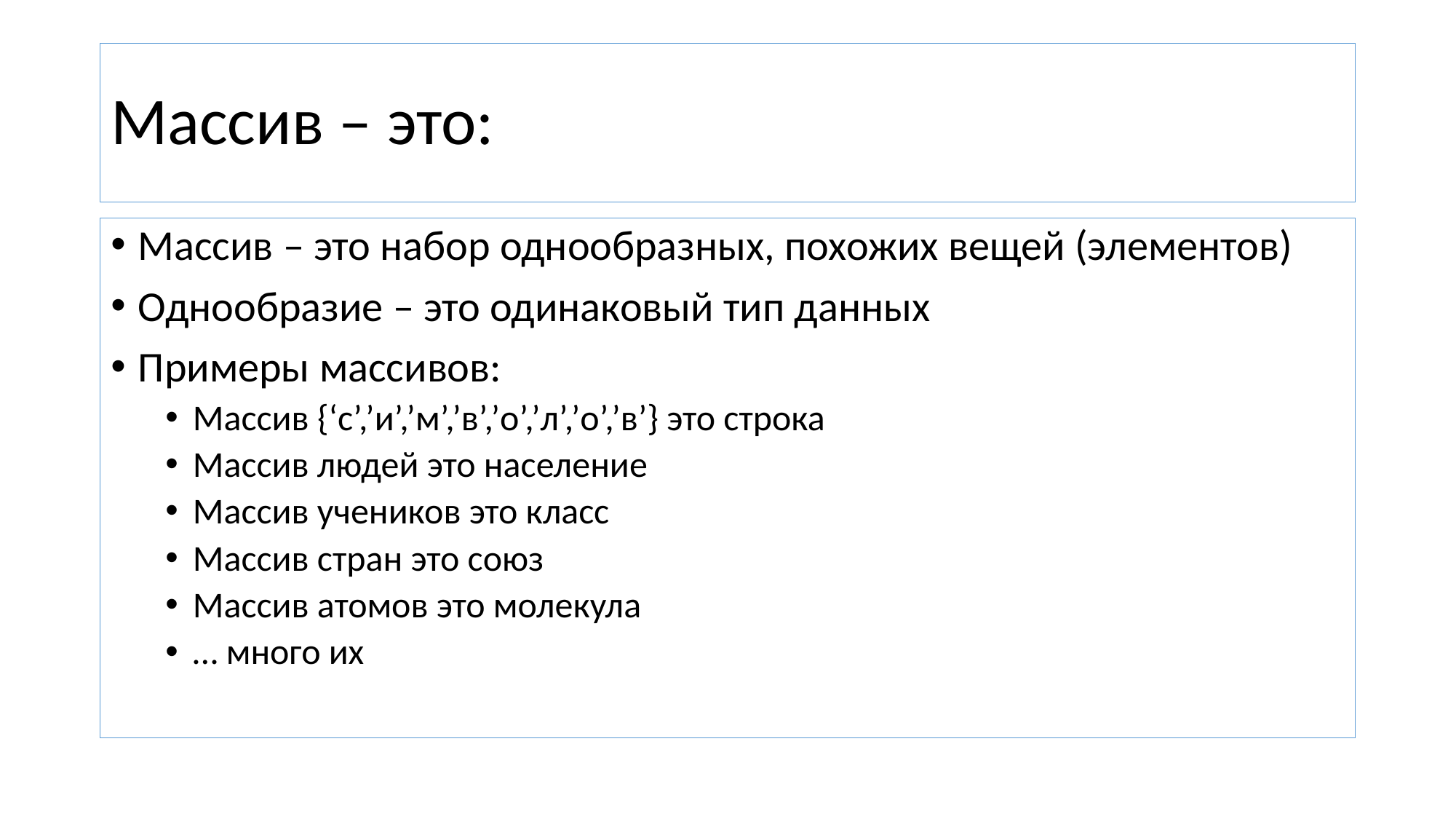

# Массив – это:
Массив – это набор однообразных, похожих вещей (элементов)
Однообразие – это одинаковый тип данных
Примеры массивов:
Массив {‘с’,’и’,’м’,’в’,’о’,’л’,’о’,’в’} это строка
Массив людей это население
Массив учеников это класс
Массив стран это союз
Массив атомов это молекула
… много их